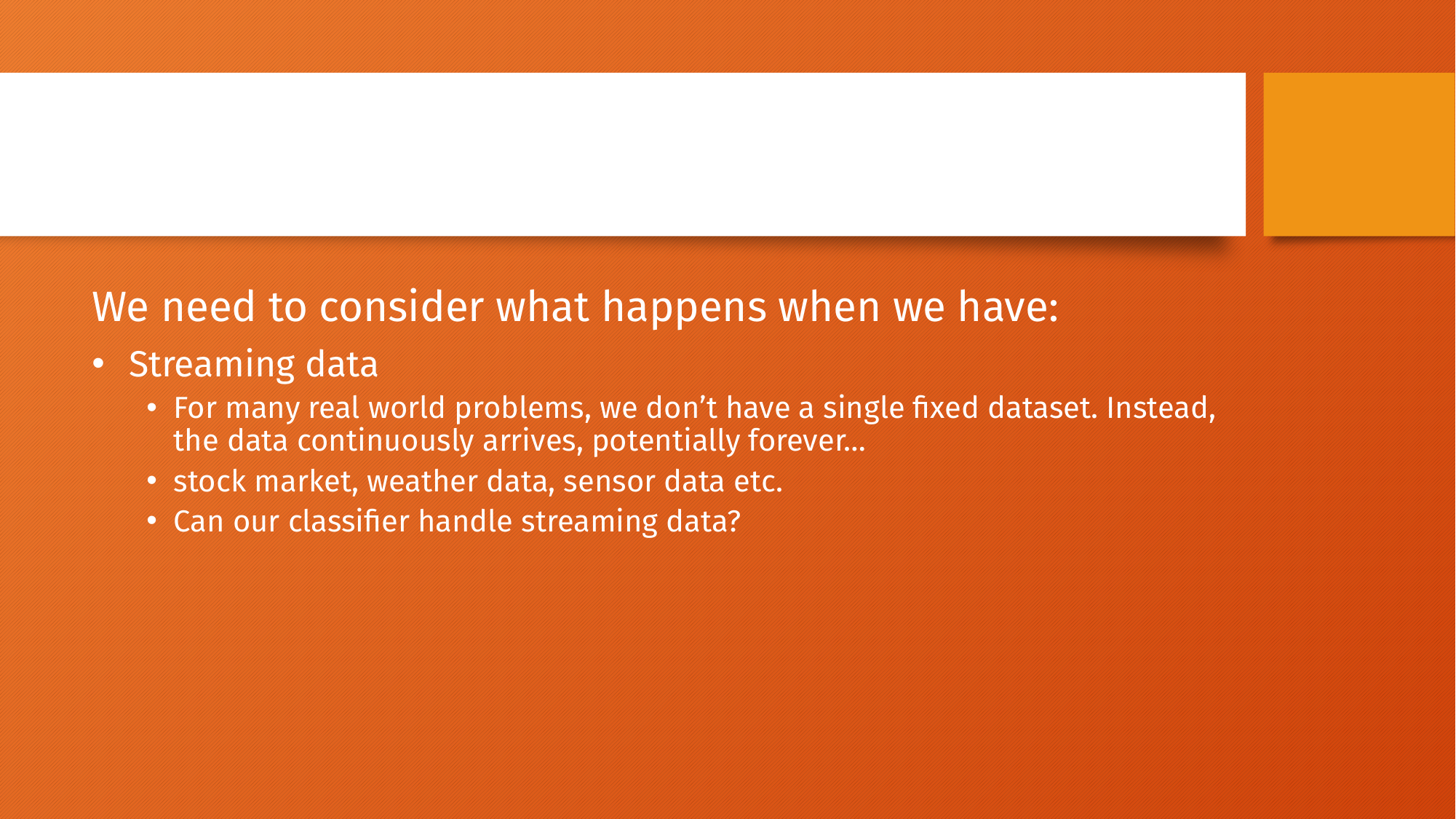

We need to consider what happens when we have:
 Streaming data
For many real world problems, we don’t have a single fixed dataset. Instead, the data continuously arrives, potentially forever…
stock market, weather data, sensor data etc.
Can our classifier handle streaming data?